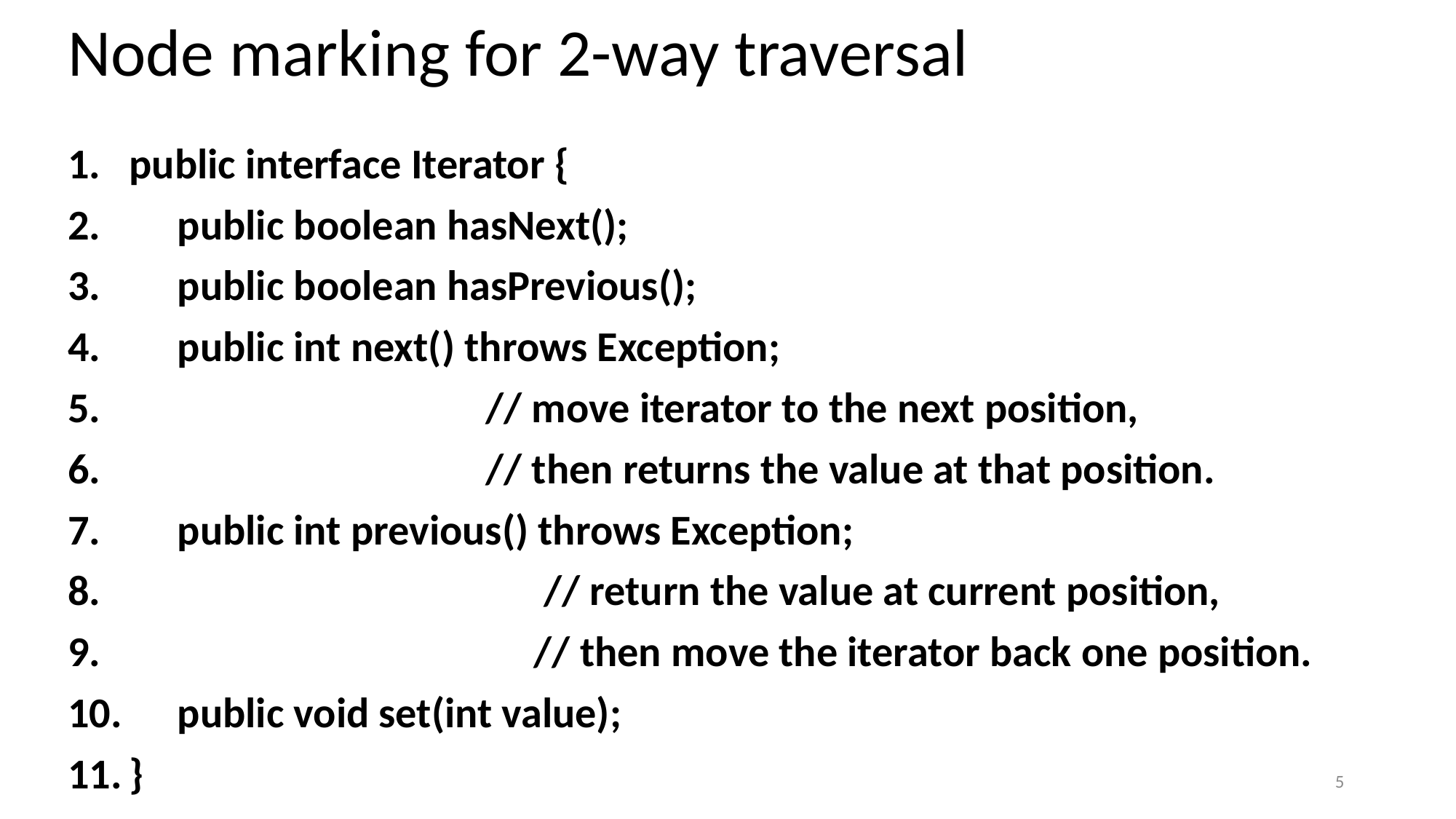

# Node marking for 2-way traversal
public interface Iterator {
     public boolean hasNext();
     public boolean hasPrevious();
     public int next() throws Exception;
                                     // move iterator to the next position,
                                     // then returns the value at that position.
     public int previous() throws Exception;
                                           // return the value at current position,
                                          // then move the iterator back one position.
     public void set(int value);
}
5